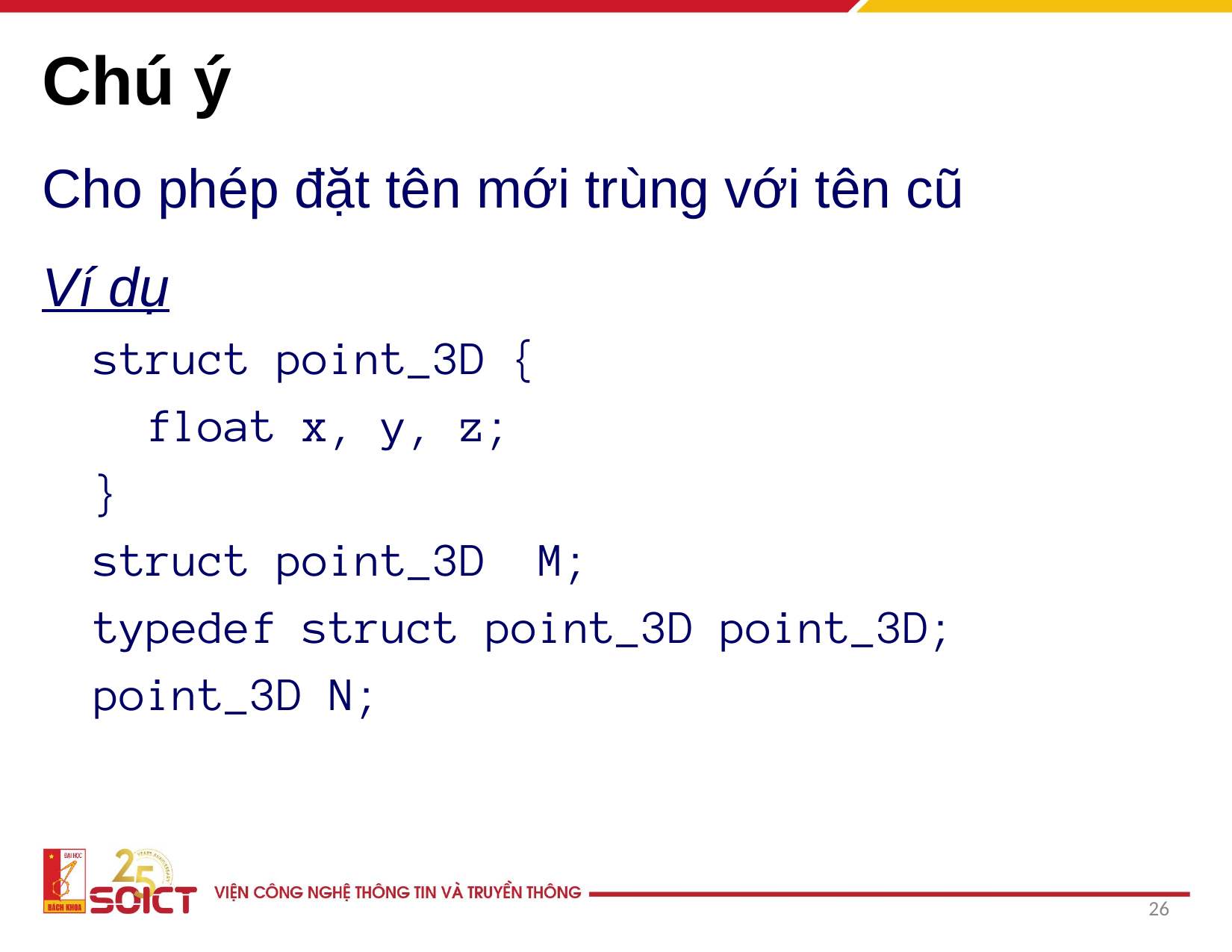

# Chú ý
Cho phép đặt tên mới trùng với tên cũ
Ví dụ
  struct point_3D {
    float x, y, z;
  }
  struct point_3D  M;
  typedef struct point_3D point_3D;
  point_3D N;

26